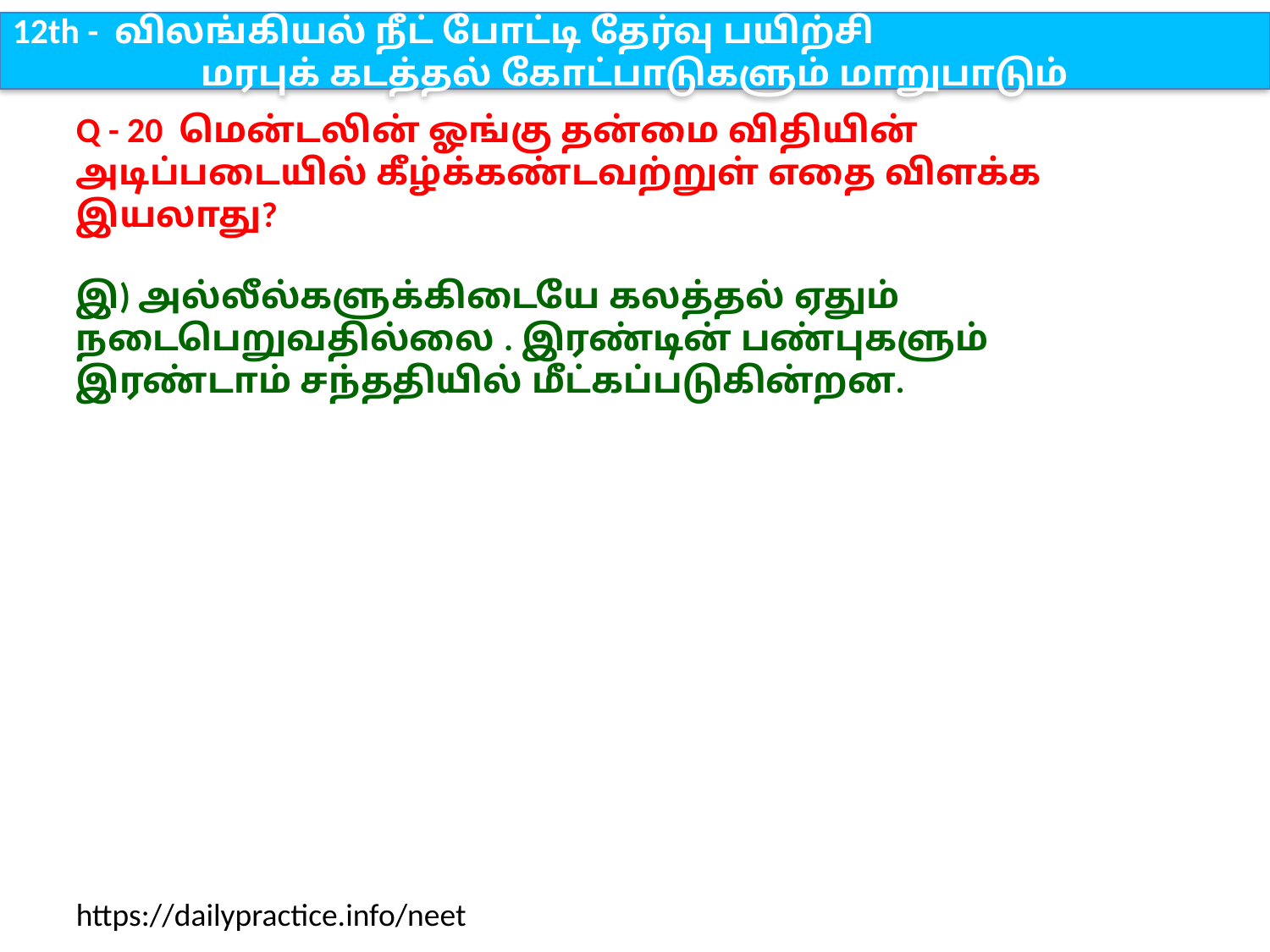

12th -  விலங்கியல் நீட் போட்டி தேர்வு பயிற்சி
மரபுக் கடத்தல் கோட்பாடுகளும் மாறுபாடும்

Q - 20  மென்டலின் ஓங்கு தன்மை விதியின் அடிப்படையில் கீழ்க்கண்டவற்றுள் எதை விளக்க இயலாது?

இ) அல்லீல்களுக்கிடையே கலத்தல் ஏதும் நடைபெறுவதில்லை . இரண்டின் பண்புகளும் இரண்டாம் சந்ததியில் மீட்கப்படுகின்றன.
https://dailypractice.info/neet